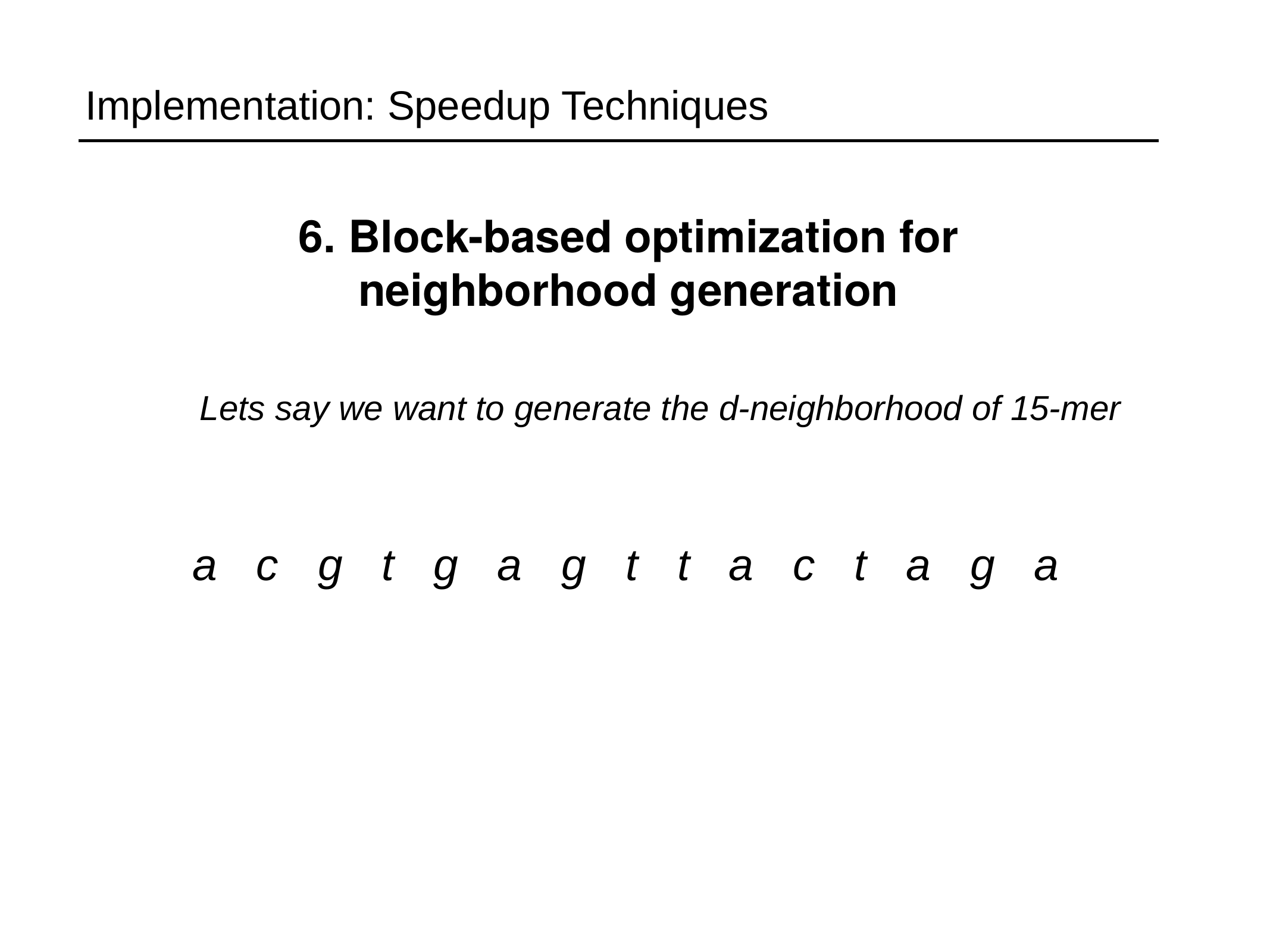

Implementation: Speedup Techniques

6. Block-based optimization for
neighborhood generation
Lets say we want to generate the d-neighborhood of 15-mer
acgtgagttactaga